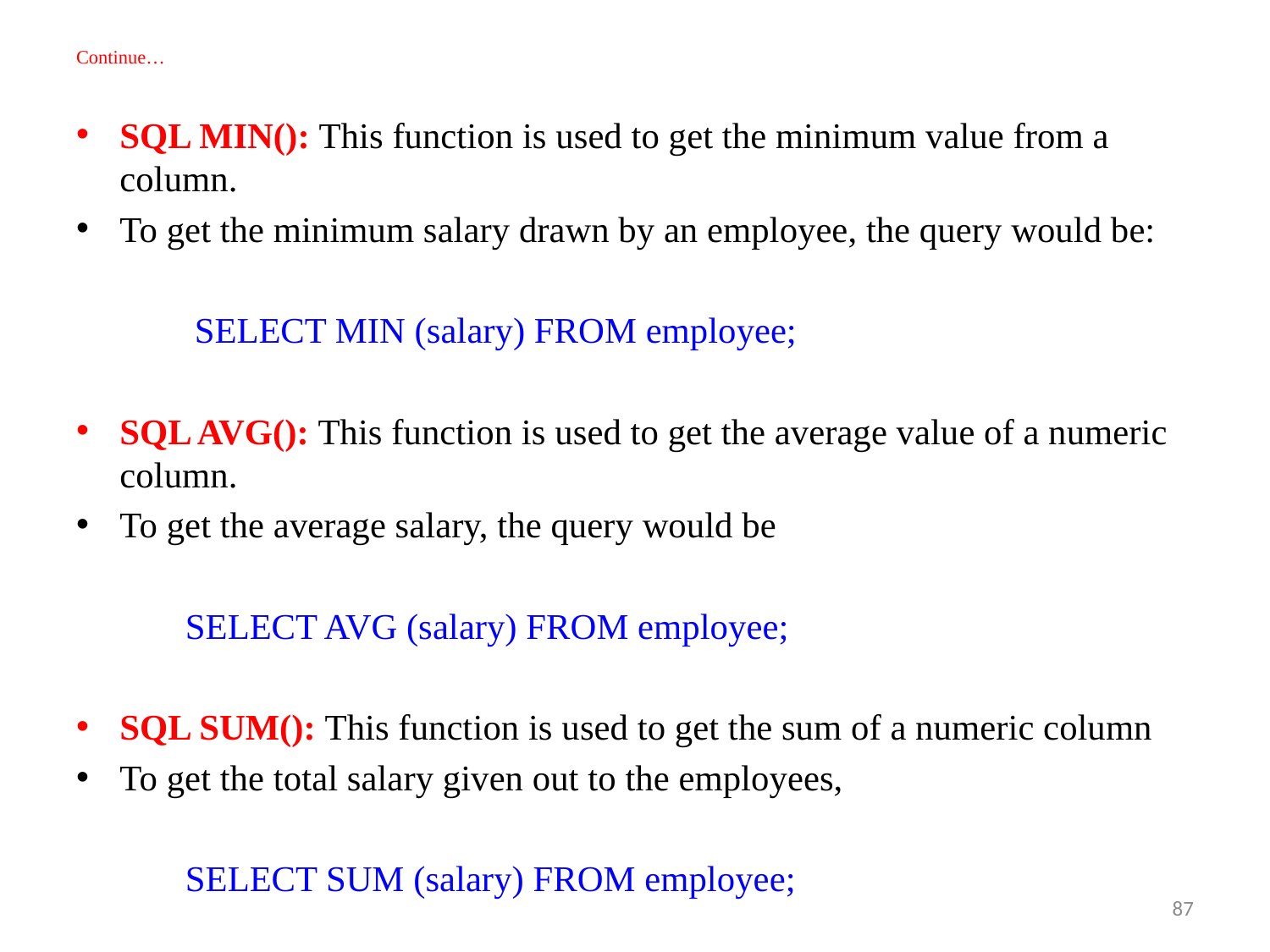

# Continue…
SQL MIN(): This function is used to get the minimum value from a column.
To get the minimum salary drawn by an employee, the query would be:

             SELECT MIN (salary) FROM employee;

SQL AVG(): This function is used to get the average value of a numeric column.
To get the average salary, the query would be

            SELECT AVG (salary) FROM employee;

SQL SUM(): This function is used to get the sum of a numeric column
To get the total salary given out to the employees,

            SELECT SUM (salary) FROM employee;

87